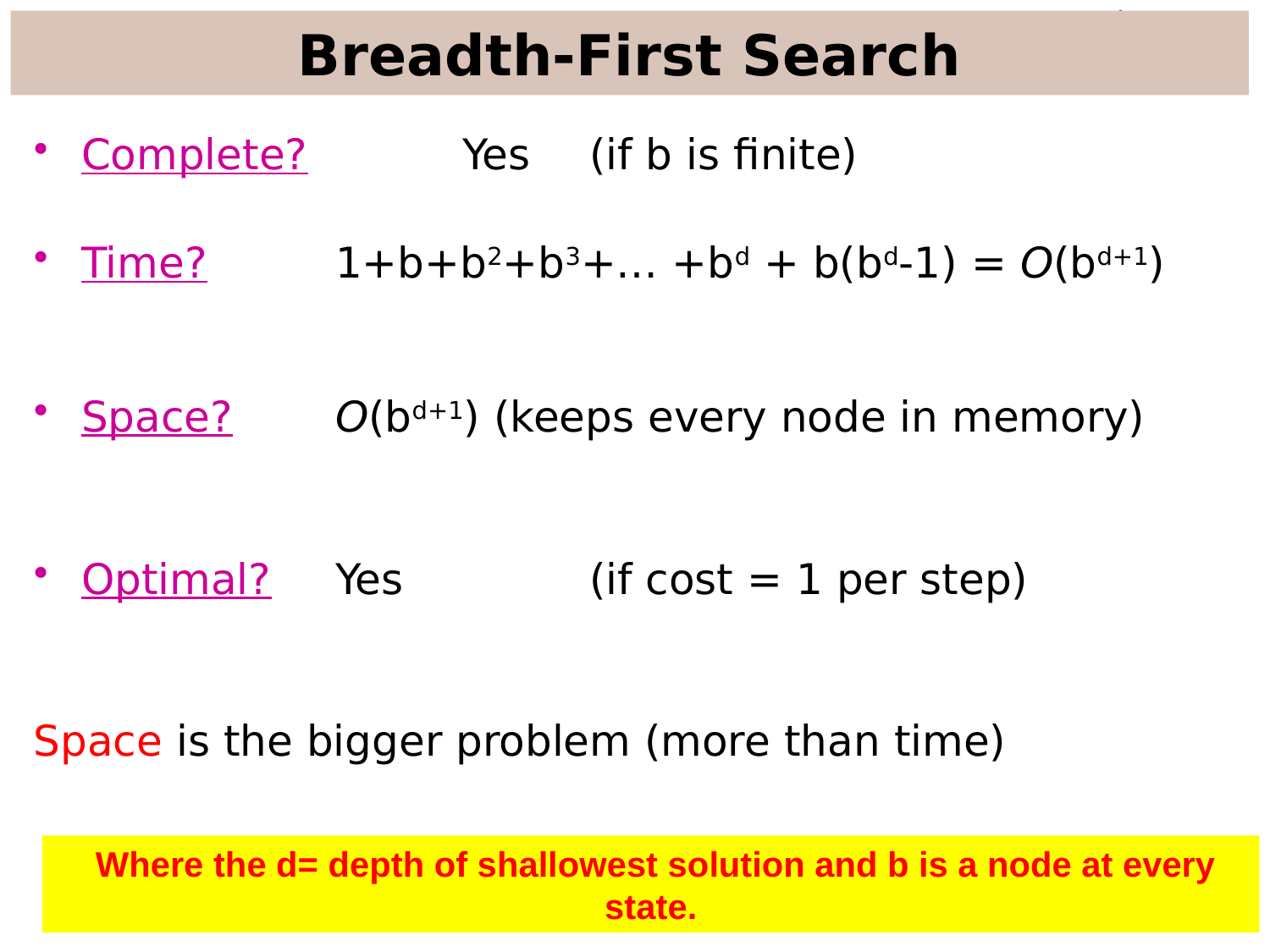

# Breadth-First Search
Complete? 		Yes 	(if b is finite)

Time? 	1+b+b2+b3+… +bd + b(bd-1) = O(bd+1)

Space? 	O(bd+1) (keeps every node in memory)

Optimal? 	Yes 		(if cost = 1 per step)

Space is the bigger problem (more than time)

 Where the d= depth of shallowest solution and b is a node at every state.